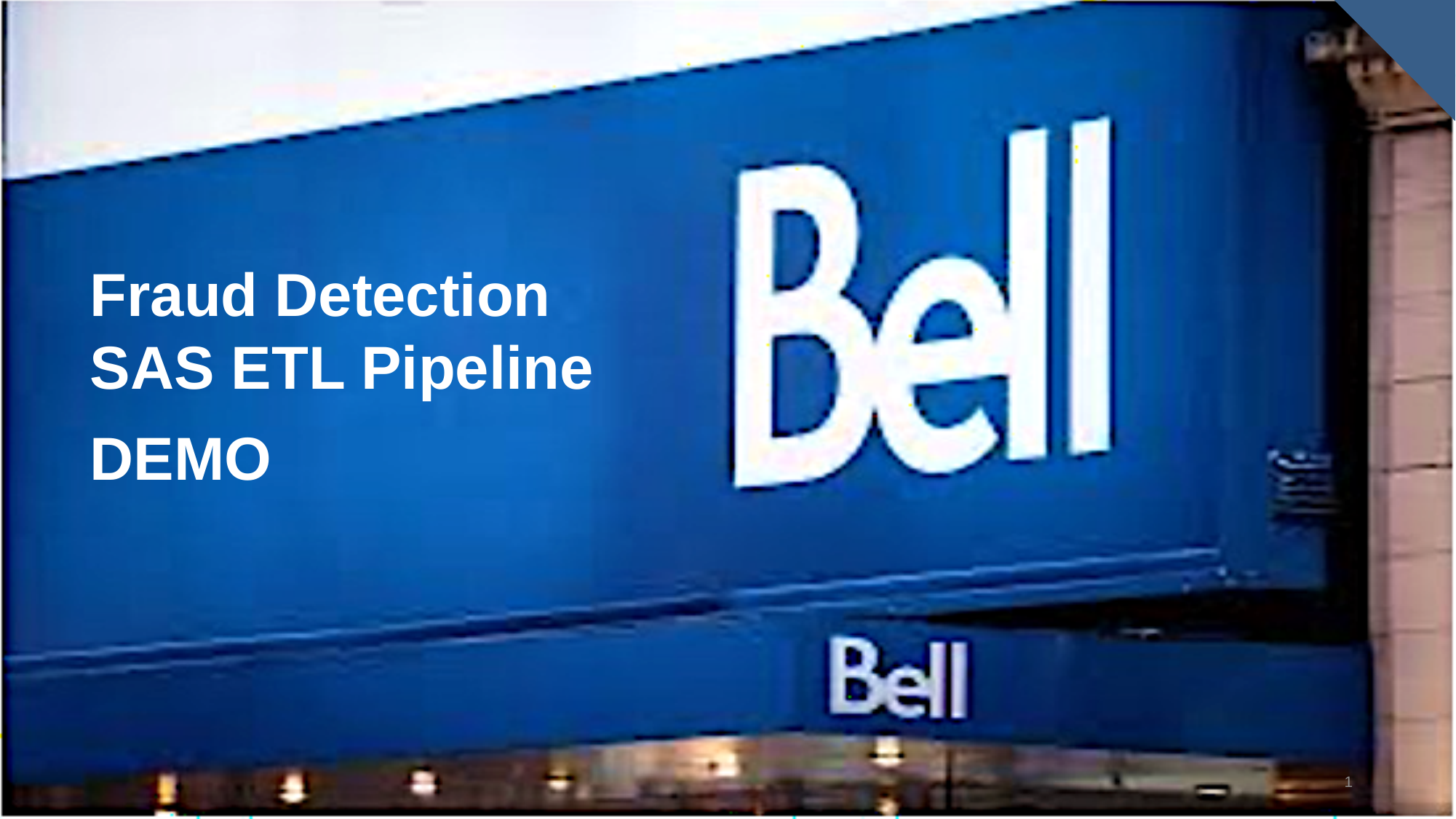

Fraud Detection SAS ETL Pipeline
DEMO
1